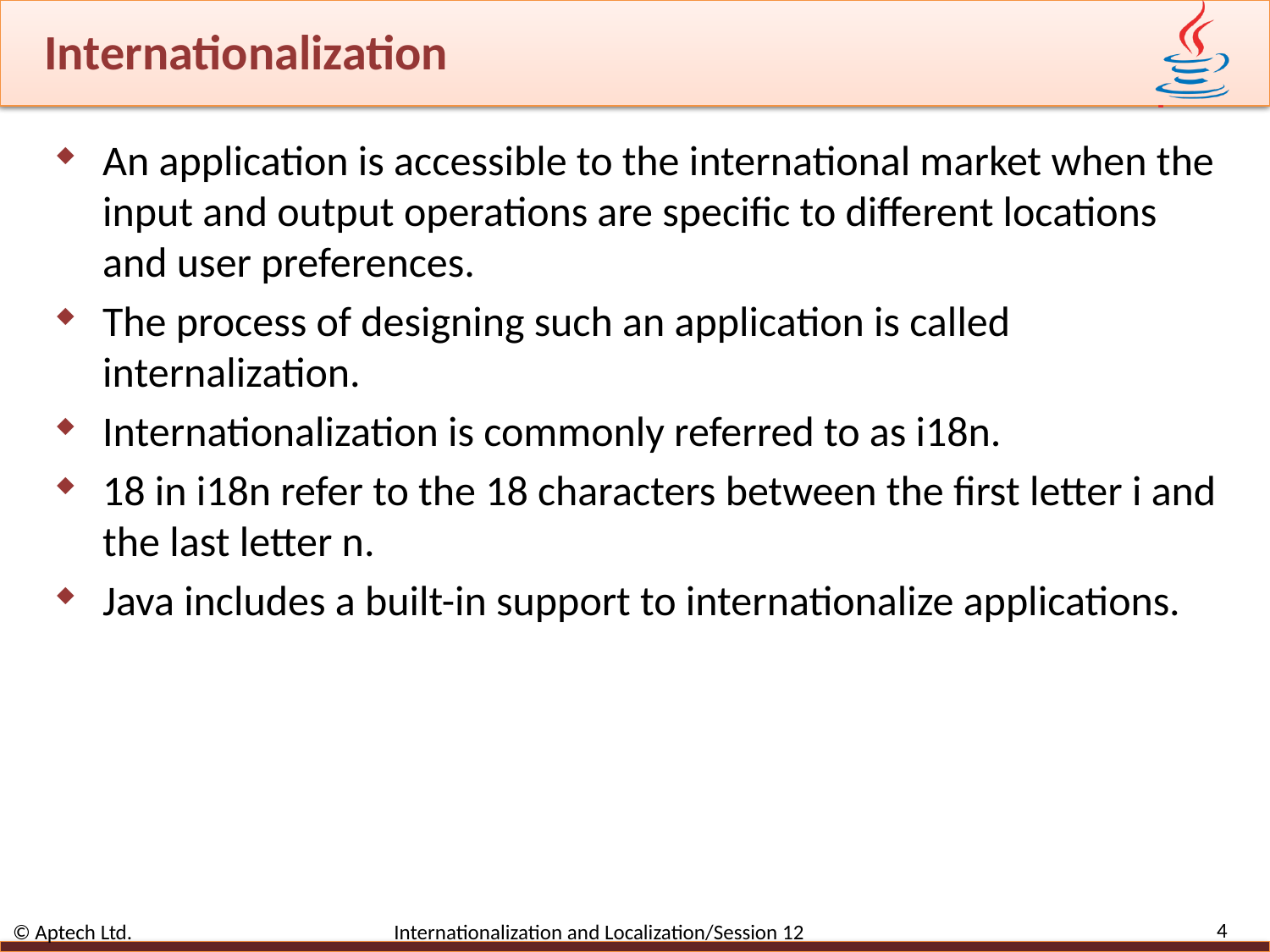

# Internationalization
An application is accessible to the international market when the input and output operations are specific to different locations and user preferences.
The process of designing such an application is called internalization.
Internationalization is commonly referred to as i18n.
18 in i18n refer to the 18 characters between the first letter i and the last letter n.
Java includes a built-in support to internationalize applications.
4